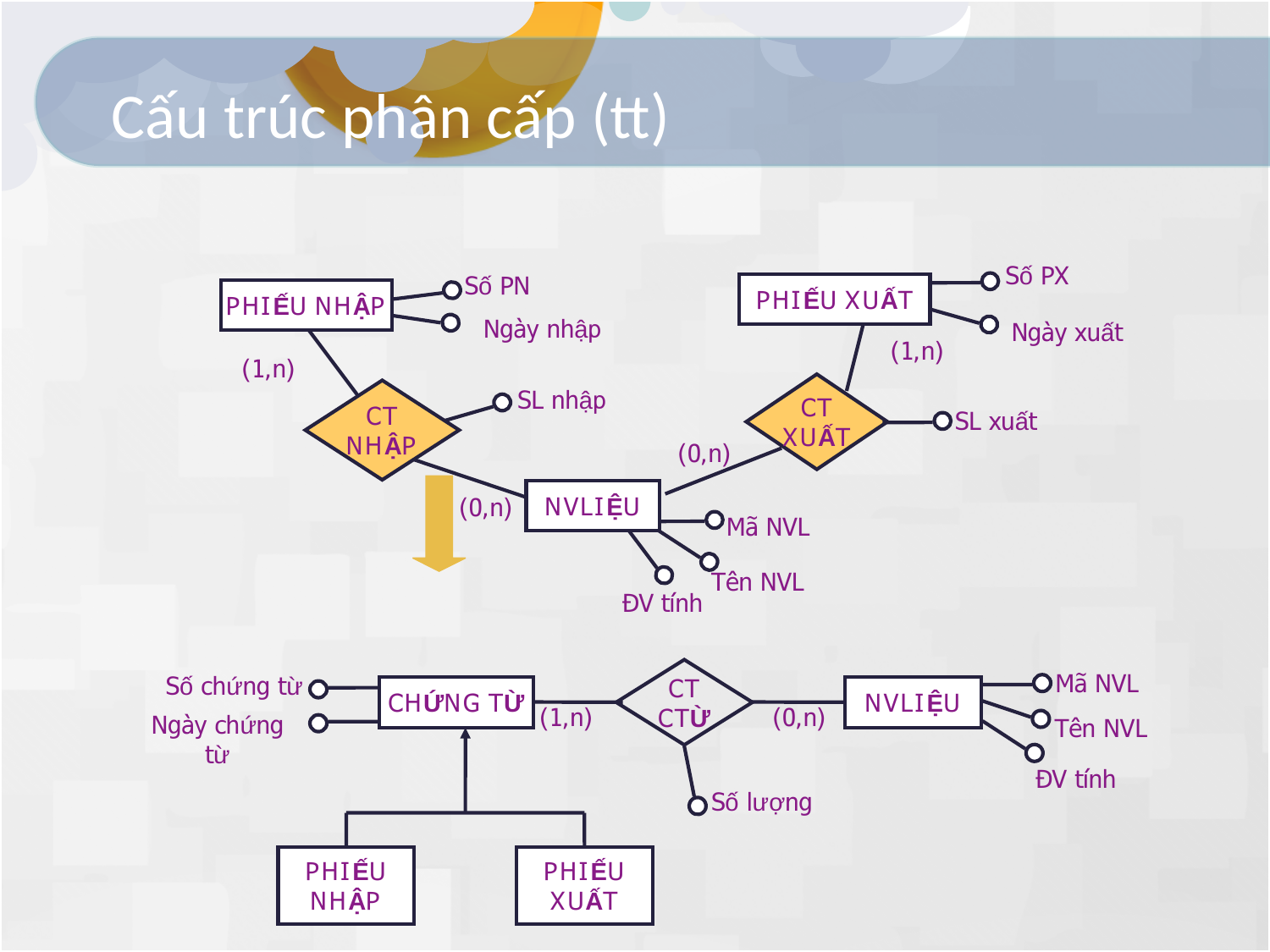

# Cấu trúc phân cấp (tt)

Số PX
Số PN

PHIẾU XUẤT
PHIẾU NHẬP

Ngày xuất
Ngày nhập

(1,n)
(1,n)
CT XUẤT
CT NHẬP
SL nhập

SL xuất

(0,n)

NVLIỆU
(0,n)
Mã NVL

Tên NVL
ĐV tính

CT CTỪ
Mã NVL
Số chứng từ

CHỨNG TỪ
NVLIỆU

(1,n)
(0,n)

Ngày chứng từ
Tên NVL

ĐV tính

Số lượng

PHIẾU NHẬP
PHIẾU XUẤT